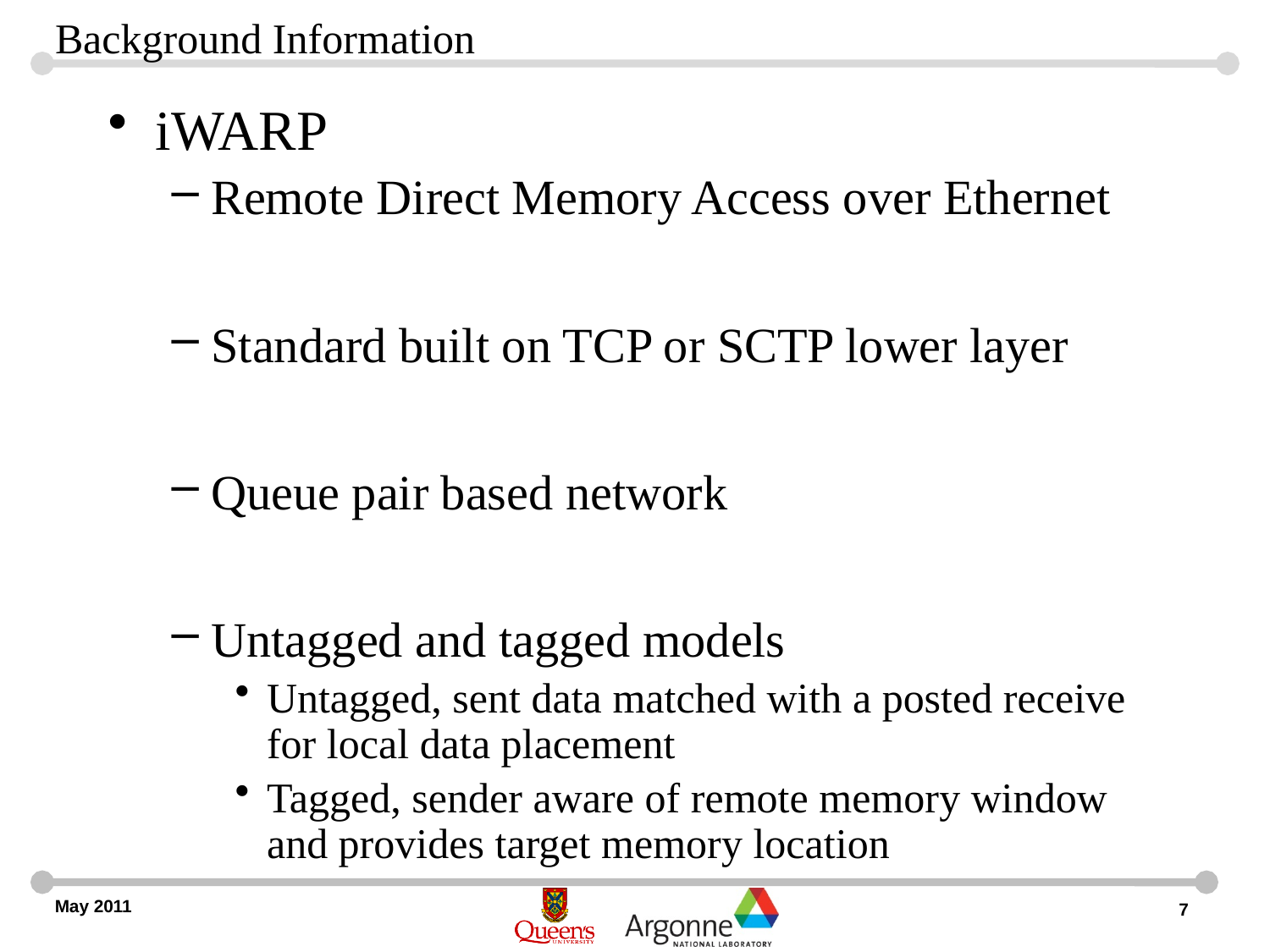

# Background Information
iWARP
Remote Direct Memory Access over Ethernet

Standard built on TCP or SCTP lower layer

Queue pair based network

Untagged and tagged models
Untagged, sent data matched with a posted receive for local data placement
Tagged, sender aware of remote memory window and provides target memory location